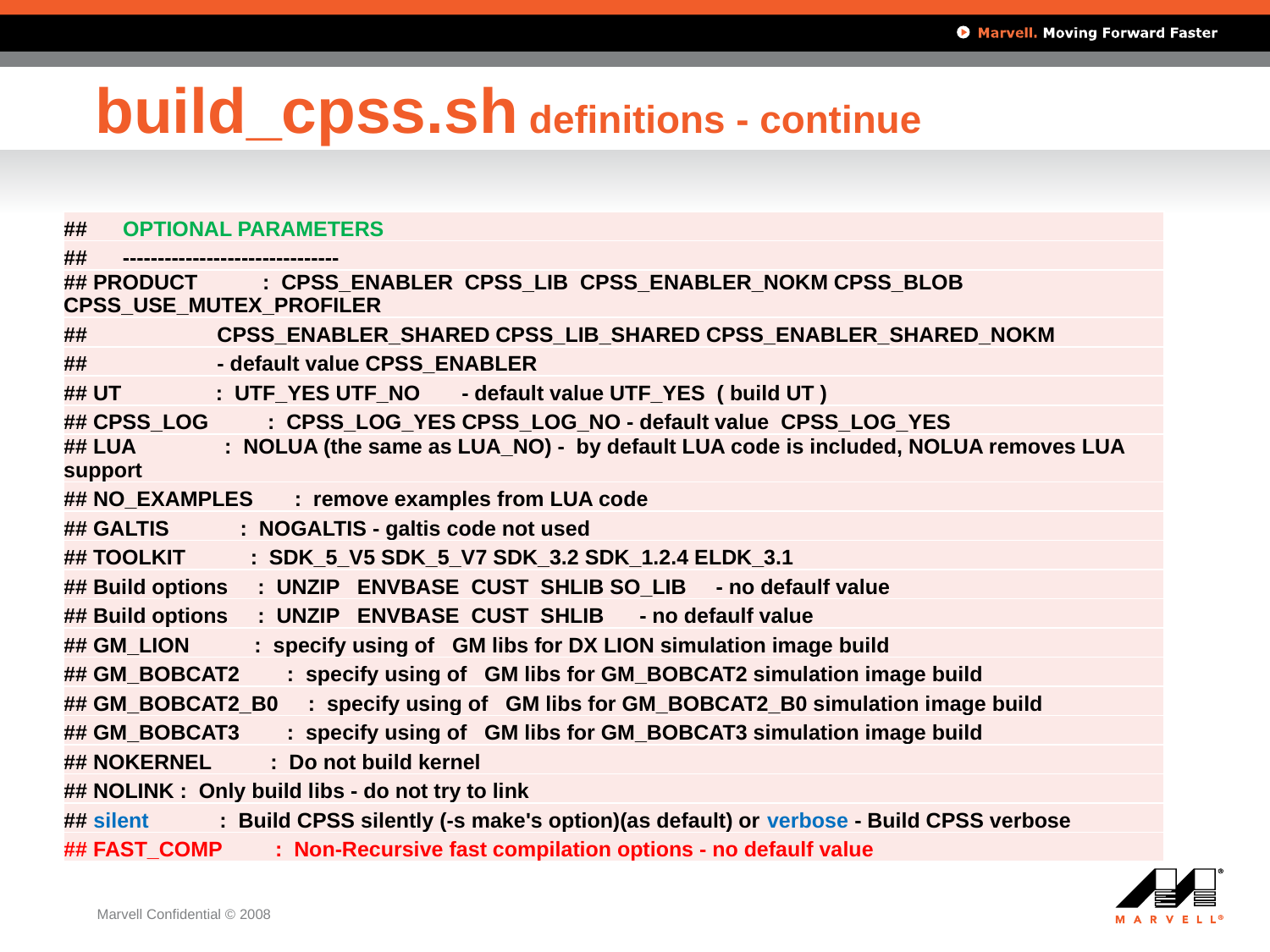

# build_cpss.sh definitions - continue
| ## OPTIONAL PARAMETERS |
| --- |
| ## ------------------------------- |
| ## PRODUCT : CPSS\_ENABLER CPSS\_LIB CPSS\_ENABLER\_NOKM CPSS\_BLOB CPSS\_USE\_MUTEX\_PROFILER |
| ## CPSS\_ENABLER\_SHARED CPSS\_LIB\_SHARED CPSS\_ENABLER\_SHARED\_NOKM |
| ## - default value CPSS\_ENABLER |
| ## UT : UTF\_YES UTF\_NO - default value UTF\_YES ( build UT ) |
| ## CPSS\_LOG : CPSS\_LOG\_YES CPSS\_LOG\_NO - default value CPSS\_LOG\_YES |
| ## LUA : NOLUA (the same as LUA\_NO) - by default LUA code is included, NOLUA removes LUA support |
| ## NO\_EXAMPLES : remove examples from LUA code |
| ## GALTIS : NOGALTIS - galtis code not used |
| ## TOOLKIT : SDK\_5\_V5 SDK\_5\_V7 SDK\_3.2 SDK\_1.2.4 ELDK\_3.1 |
| ## Build options : UNZIP ENVBASE CUST SHLIB SO\_LIB - no defaulf value |
| ## Build options : UNZIP ENVBASE CUST SHLIB - no defaulf value |
| ## GM\_LION : specify using of GM libs for DX LION simulation image build |
| ## GM\_BOBCAT2 : specify using of GM libs for GM\_BOBCAT2 simulation image build |
| ## GM\_BOBCAT2\_B0 : specify using of GM libs for GM\_BOBCAT2\_B0 simulation image build |
| ## GM\_BOBCAT3 : specify using of GM libs for GM\_BOBCAT3 simulation image build |
| ## NOKERNEL : Do not build kernel |
| ## NOLINK : Only build libs - do not try to link |
| ## silent : Build CPSS silently (-s make's option)(as default) or verbose - Build CPSS verbose |
| ## FAST\_COMP : Non-Recursive fast compilation options - no defaulf value |